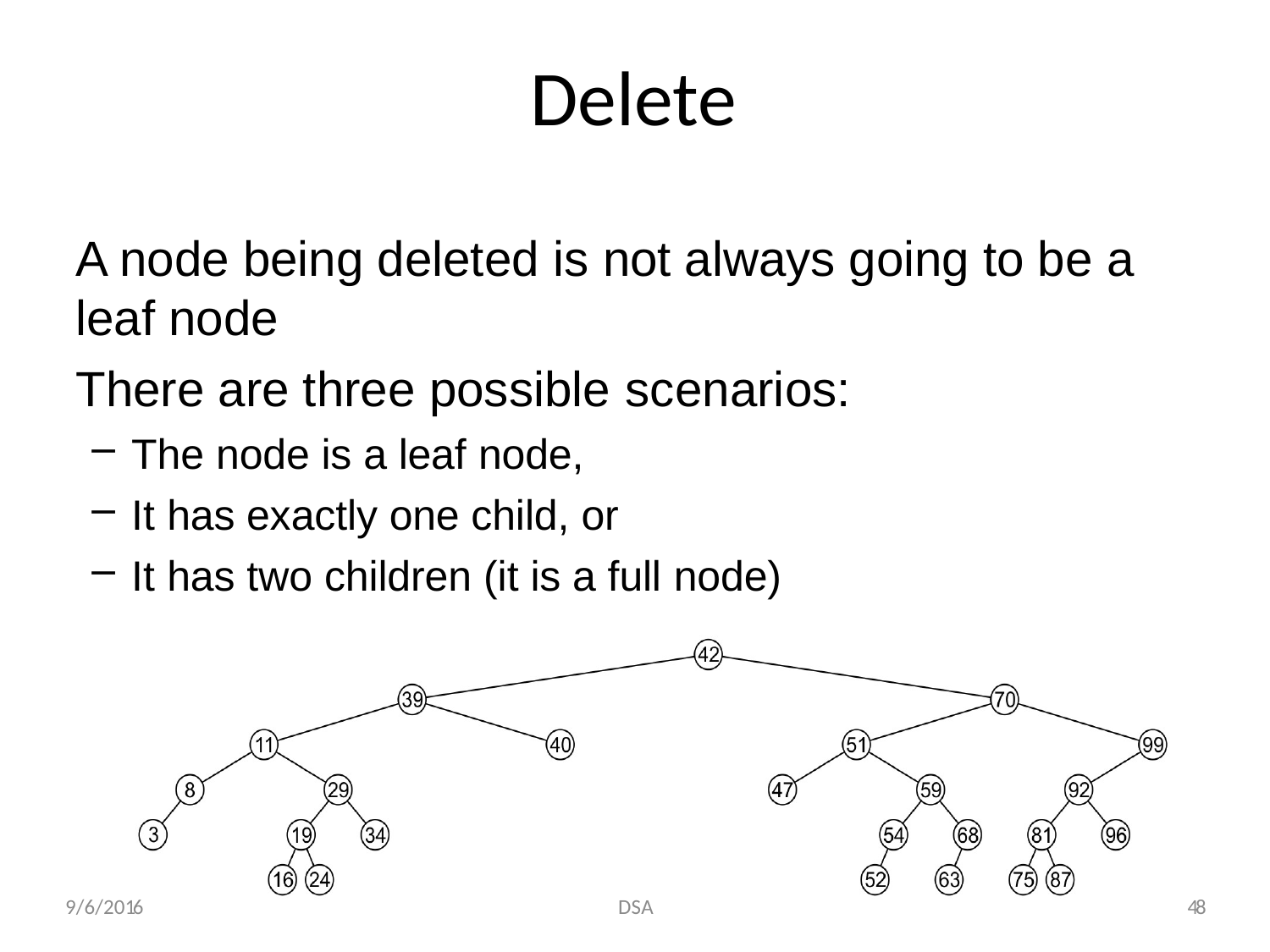

# Delete
A node being deleted is not always going to be a  leaf node
There are three possible scenarios:
The node is a leaf node,
It has exactly one child, or
It has two children (it is a full node)

9/6/2016
DSA
48